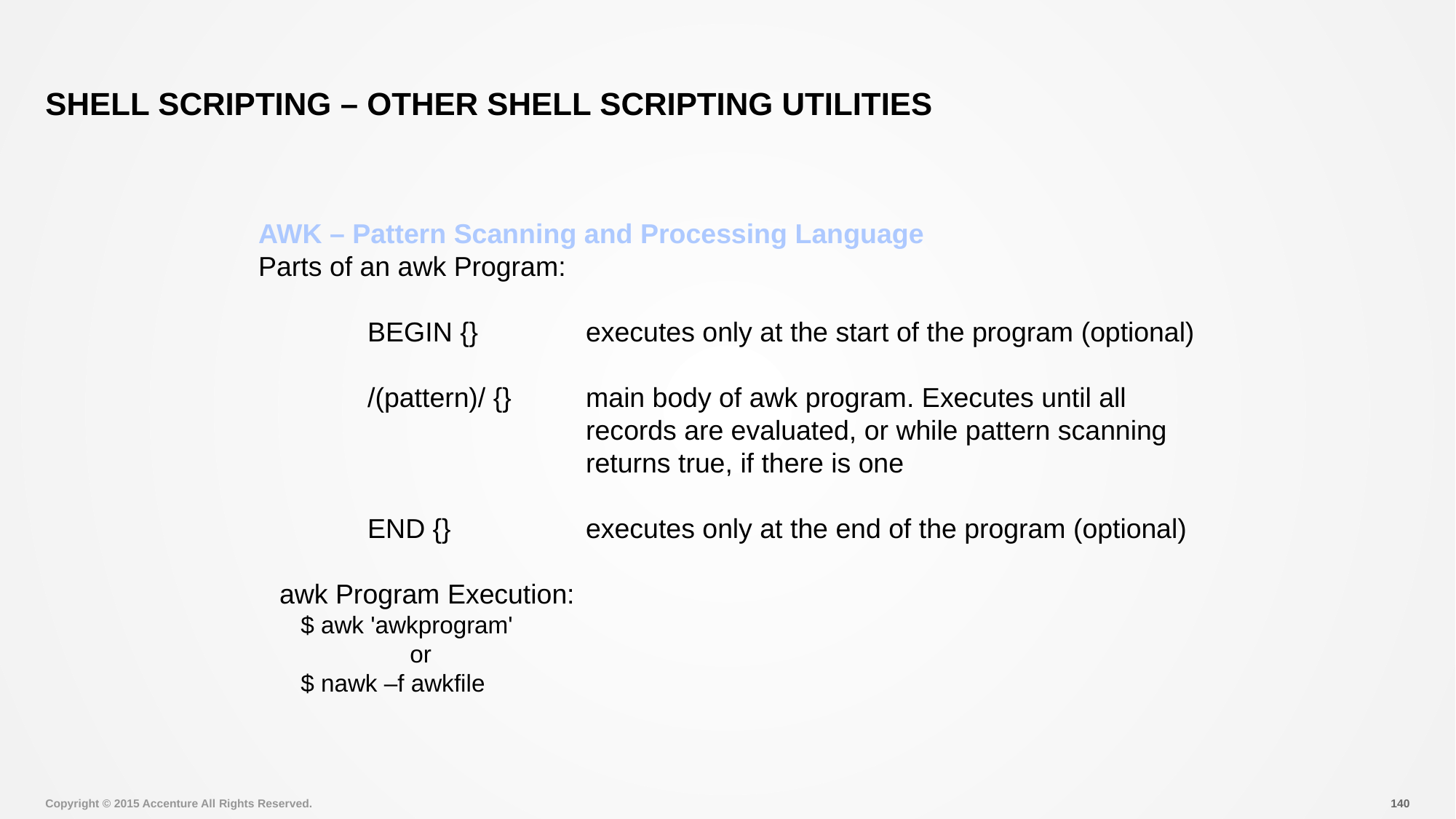

# Shell Scripting – Other Shell Scripting Utilities

AWK – Pattern Scanning and Processing Language
Parts of an awk Program:

	BEGIN {} 	executes only at the start of the program (optional)

	/(pattern)/ {}	main body of awk program. Executes until all
			records are evaluated, or while pattern scanning
			returns true, if there is one

	END {}		executes only at the end of the program (optional)

awk Program Execution:
$ awk 'awkprogram'
	or
$ nawk –f awkfile

Copyright © 2015 Accenture All Rights Reserved.
140